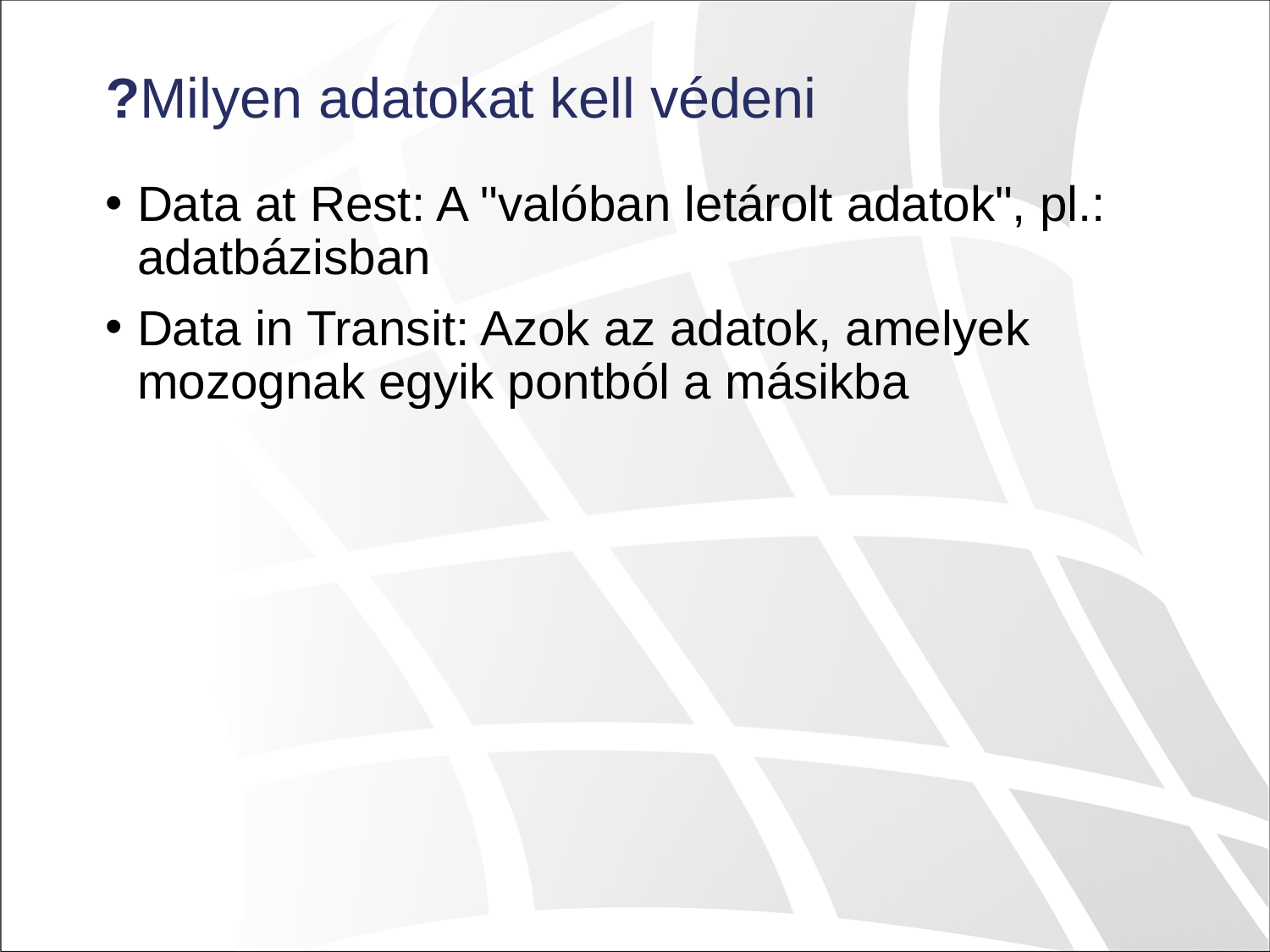

# Milyen adatokat kell védeni?
Data at Rest: A "valóban letárolt adatok", pl.: adatbázisban
Data in Transit: Azok az adatok, amelyek mozognak egyik pontból a másikba